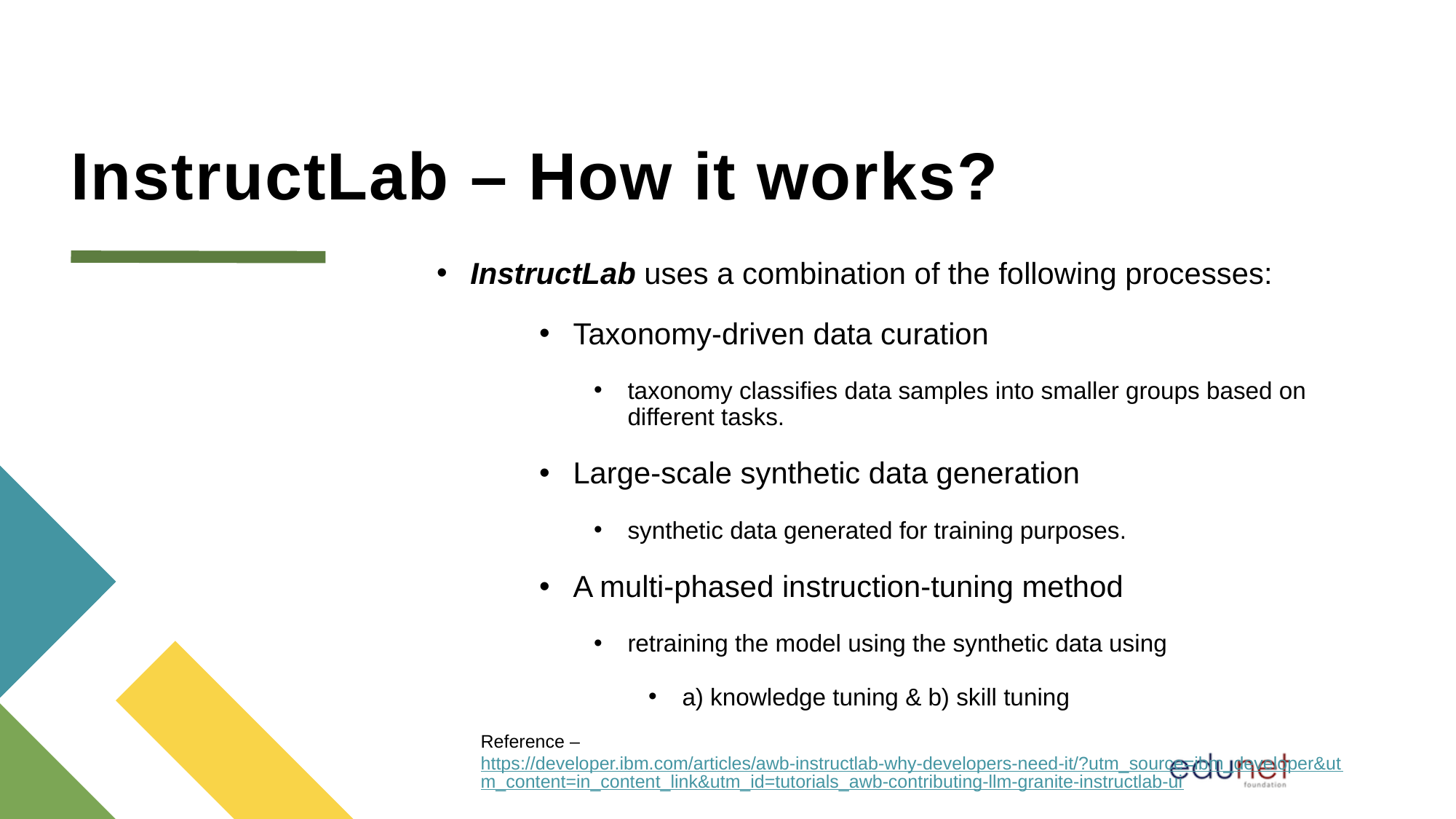

# InstructLab – How it works?
InstructLab uses a combination of the following processes:
Taxonomy-driven data curation
taxonomy classifies data samples into smaller groups based on different tasks.
Large-scale synthetic data generation
synthetic data generated for training purposes.
A multi-phased instruction-tuning method
retraining the model using the synthetic data using
a) knowledge tuning & b) skill tuning

Reference – https://developer.ibm.com/articles/awb-instructlab-why-developers-need-it/?utm_source=ibm_developer&utm_content=in_content_link&utm_id=tutorials_awb-contributing-llm-granite-instructlab-ui